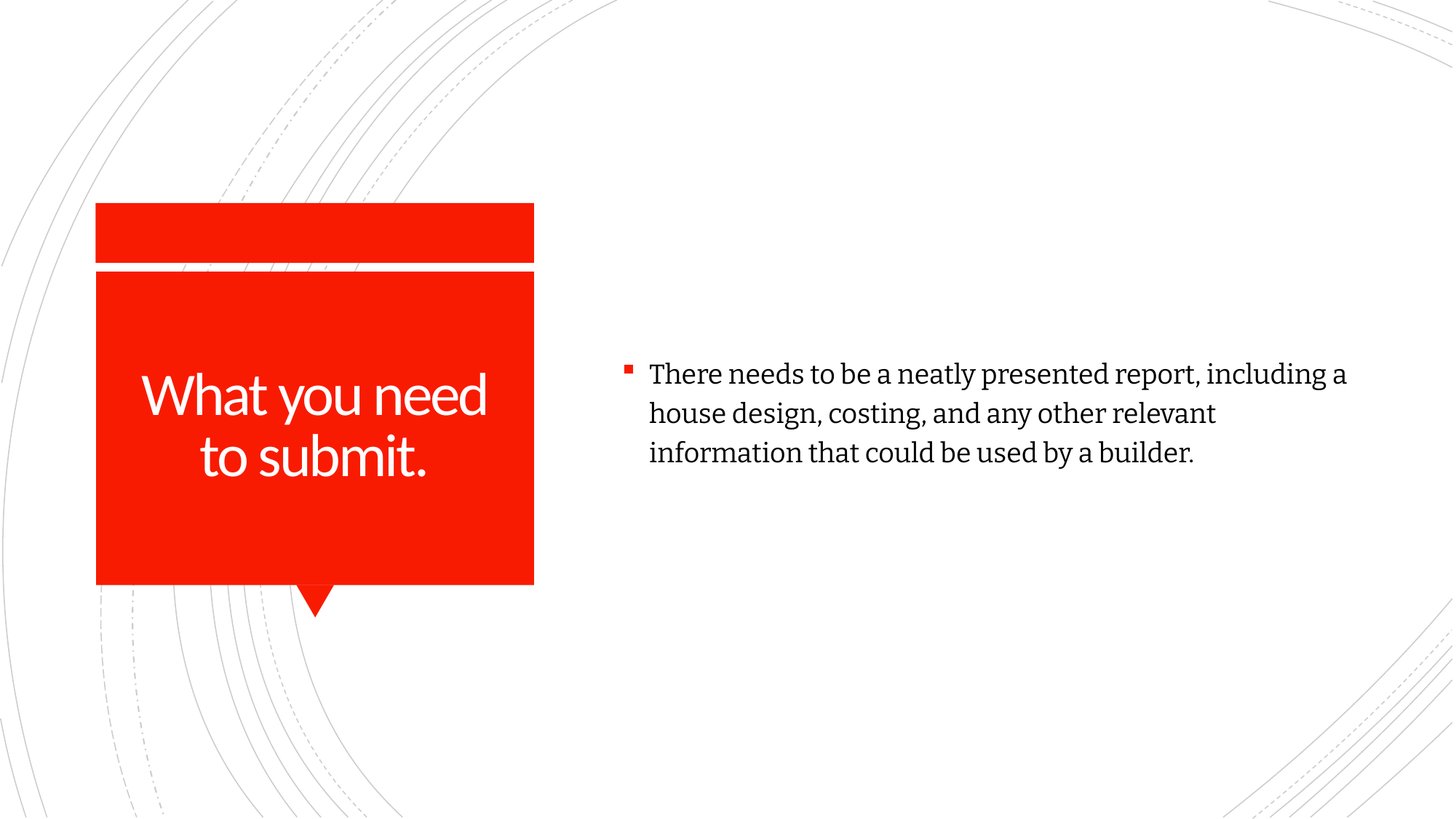

There needs to be a neatly presented report, including a house design, costing, and any other relevant information that could be used by a builder.
# What you need to submit.